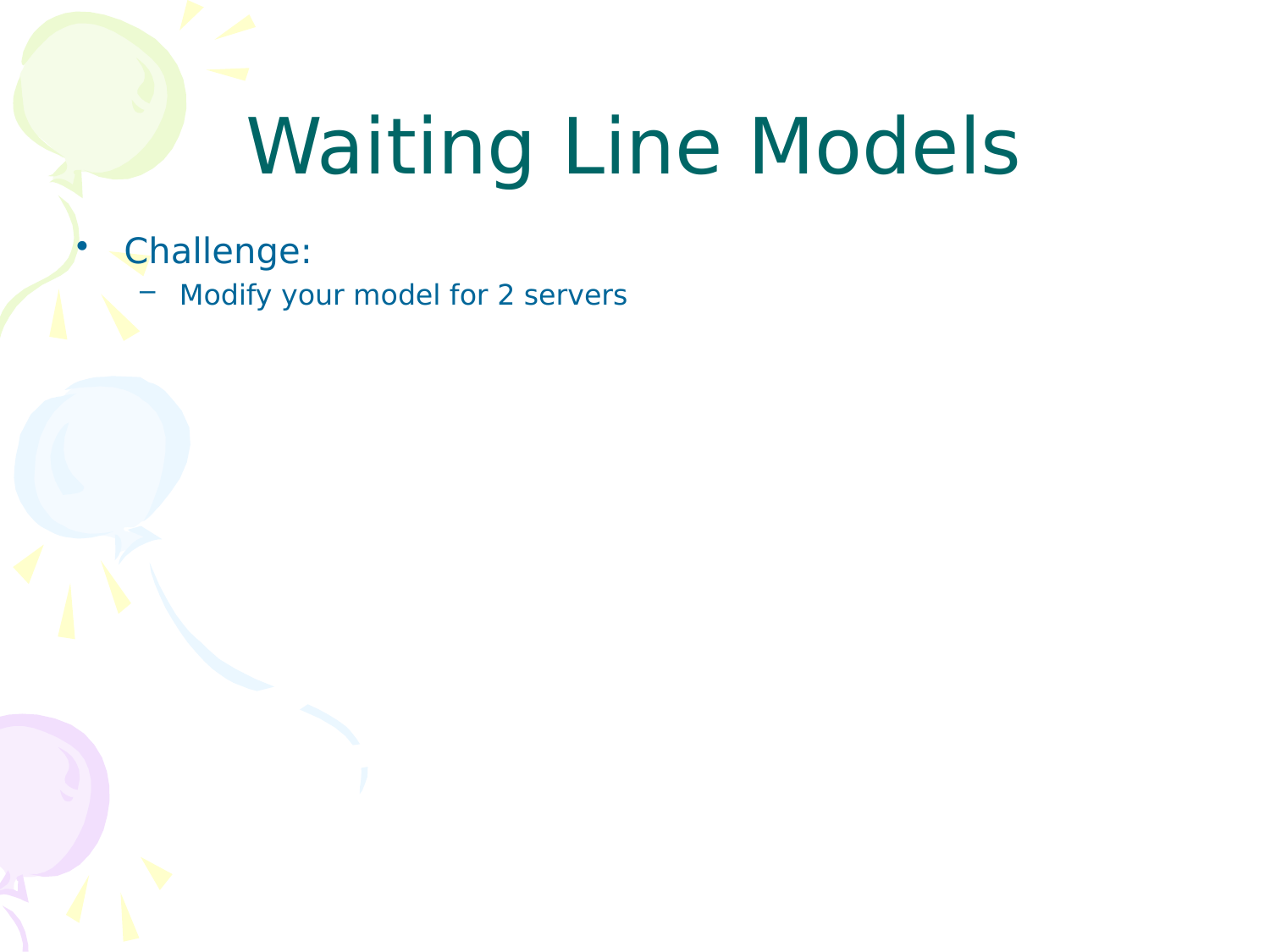

# Waiting Line Models
Challenge:
Modify your model for 2 servers